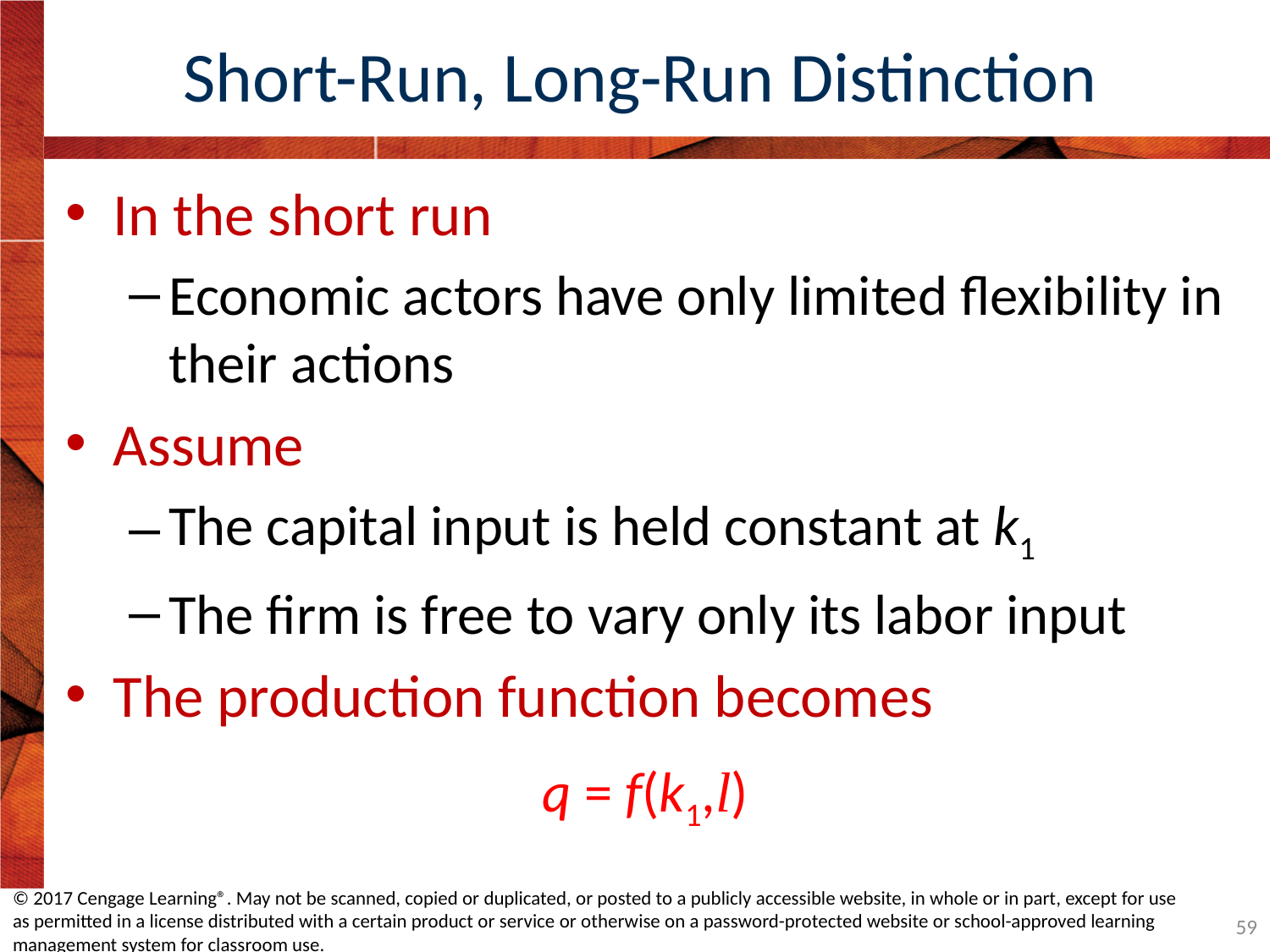

# Short-Run, Long-Run Distinction
In the short run
Economic actors have only limited flexibility in their actions
Assume
The capital input is held constant at k1
The firm is free to vary only its labor input
The production function becomes
q = f(k1,l)
© 2017 Cengage Learning®. May not be scanned, copied or duplicated, or posted to a publicly accessible website, in whole or in part, except for use as permitted in a license distributed with a certain product or service or otherwise on a password-protected website or school-approved learning management system for classroom use.
59